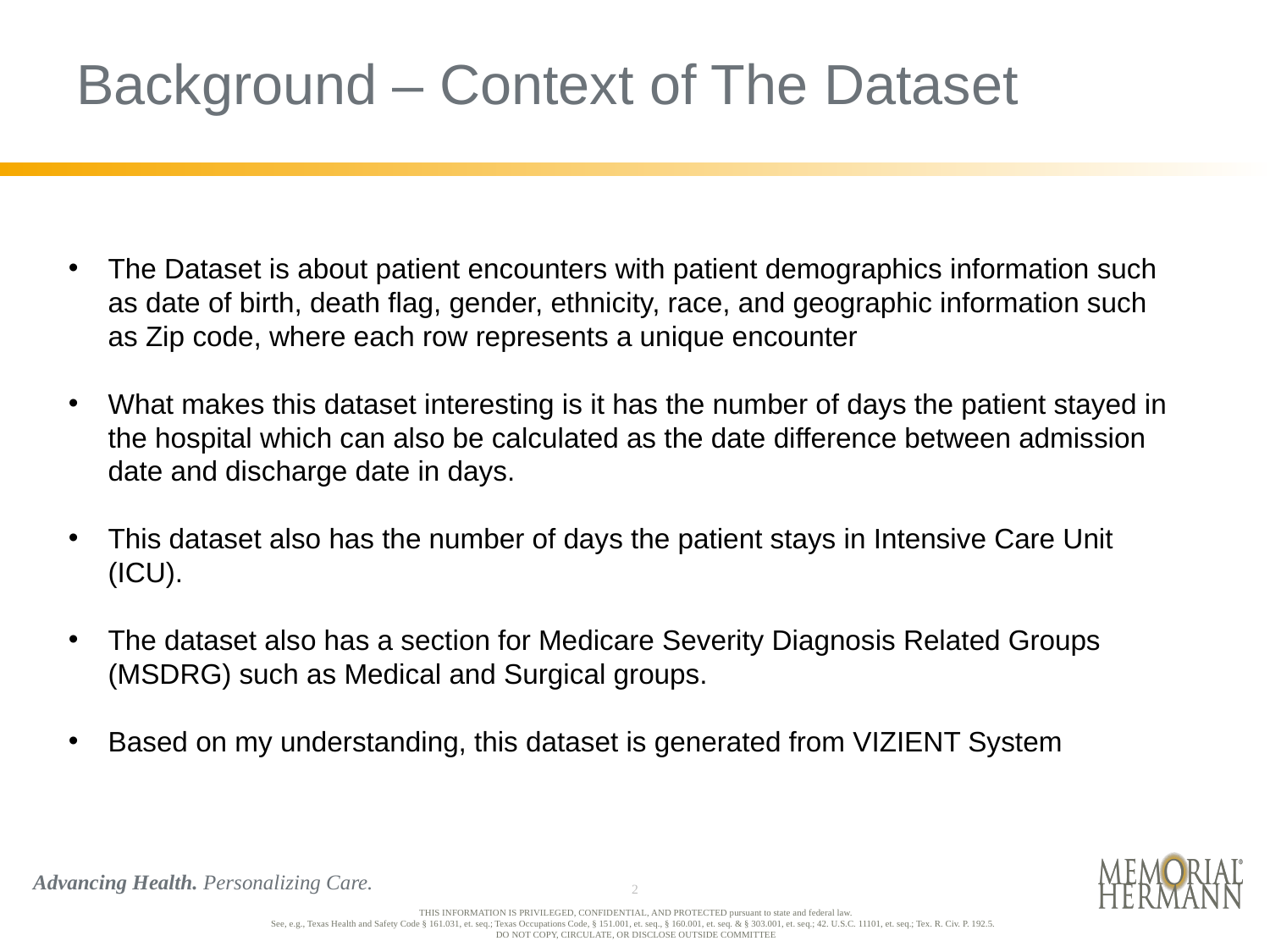

# Background – Context of The Dataset

The Dataset is about patient encounters with patient demographics information such as date of birth, death flag, gender, ethnicity, race, and geographic information such as Zip code, where each row represents a unique encounter

What makes this dataset interesting is it has the number of days the patient stayed in the hospital which can also be calculated as the date difference between admission date and discharge date in days.

This dataset also has the number of days the patient stays in Intensive Care Unit (ICU).

The dataset also has a section for Medicare Severity Diagnosis Related Groups (MSDRG) such as Medical and Surgical groups.

Based on my understanding, this dataset is generated from VIZIENT System